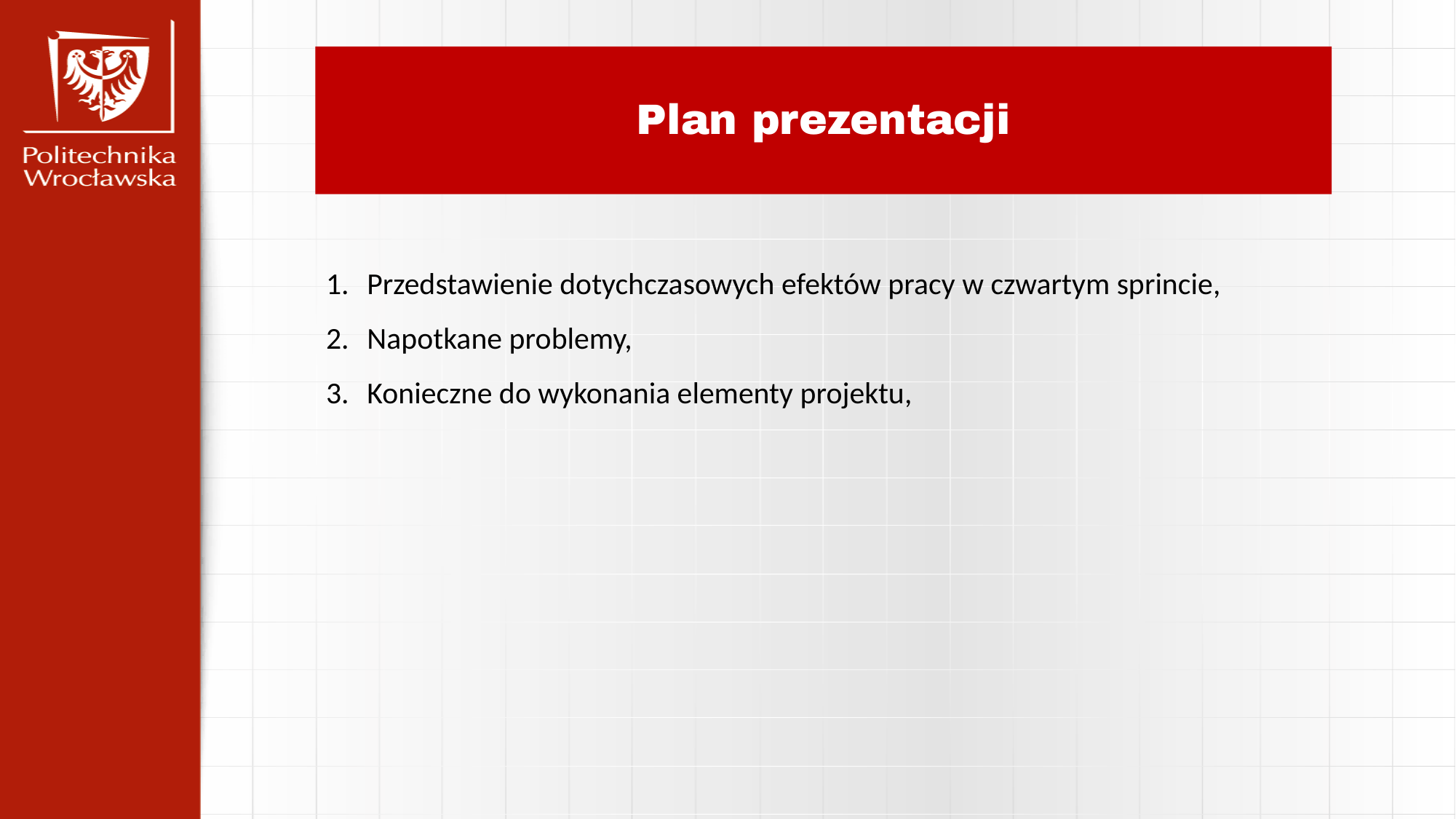

Plan prezentacji
Przedstawienie dotychczasowych efektów pracy w czwartym sprincie,
Napotkane problemy,
Konieczne do wykonania elementy projektu,